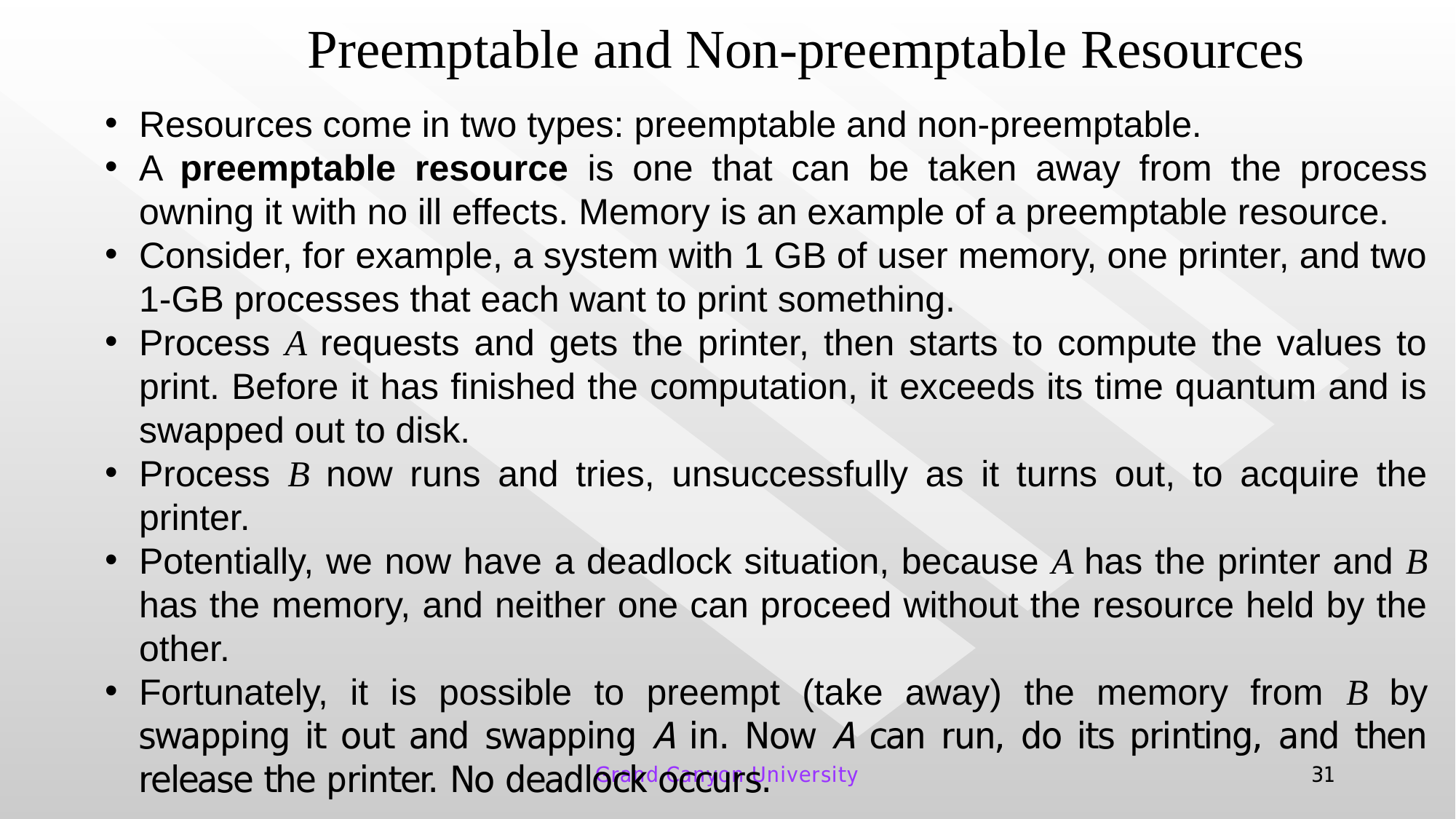

# Preemptable and Non-preemptable Resources
Resources come in two types: preemptable and non-preemptable.
A preemptable resource is one that can be taken away from the process owning it with no ill effects. Memory is an example of a preemptable resource.
Consider, for example, a system with 1 GB of user memory, one printer, and two 1-GB processes that each want to print something.
Process A requests and gets the printer, then starts to compute the values to print. Before it has finished the computation, it exceeds its time quantum and is swapped out to disk.
Process B now runs and tries, unsuccessfully as it turns out, to acquire the printer.
Potentially, we now have a deadlock situation, because A has the printer and B has the memory, and neither one can proceed without the resource held by the other.
Fortunately, it is possible to preempt (take away) the memory from B by swapping it out and swapping A in. Now A can run, do its printing, and then release the printer. No deadlock occurs.
Grand Canyon University
31